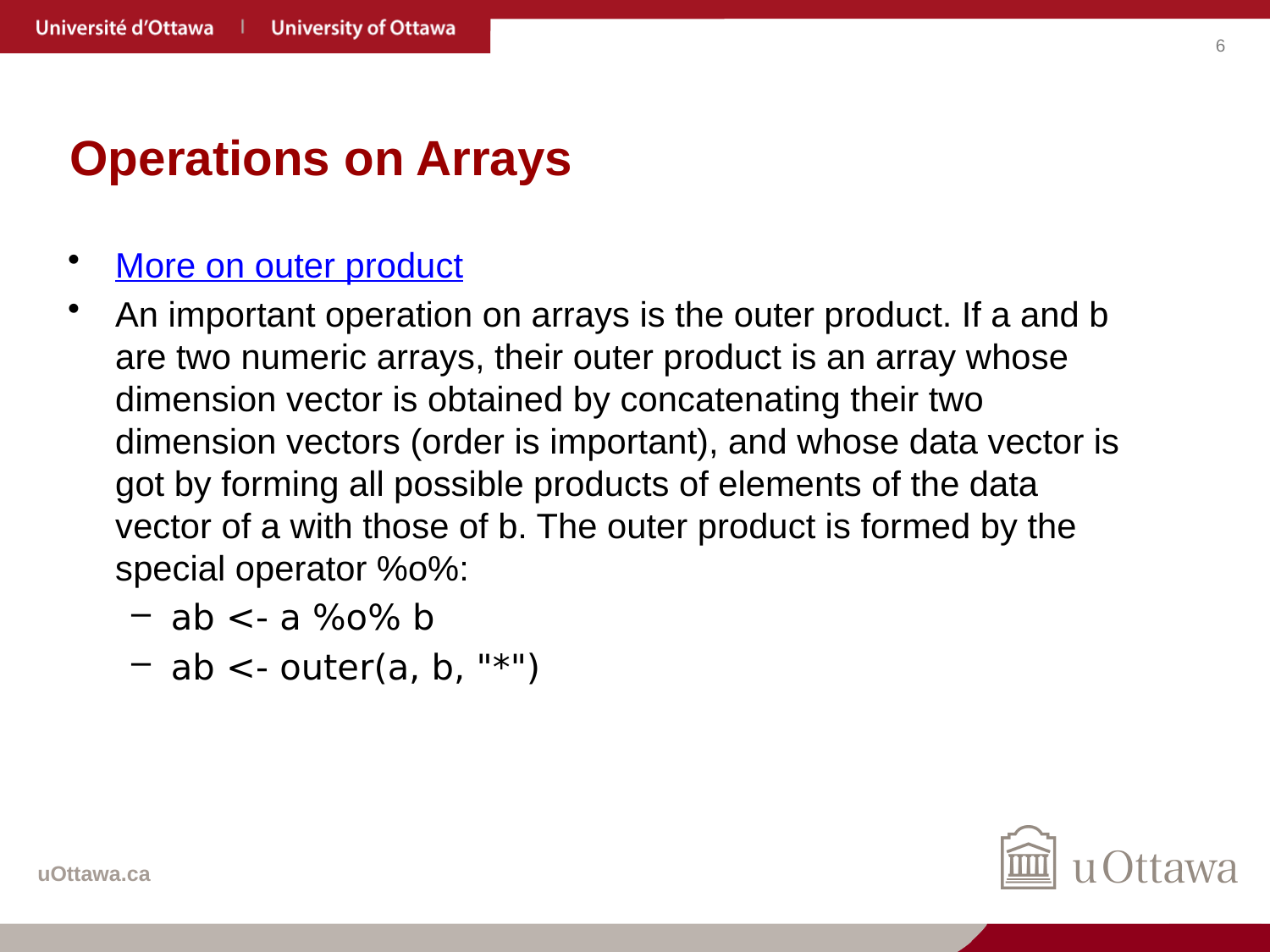

# Operations on Arrays
More on outer product
An important operation on arrays is the outer product. If a and b are two numeric arrays, their outer product is an array whose dimension vector is obtained by concatenating their two dimension vectors (order is important), and whose data vector is got by forming all possible products of elements of the data vector of a with those of b. The outer product is formed by the special operator %o%:
ab <- a %o% b
ab <- outer(a, b, "*")